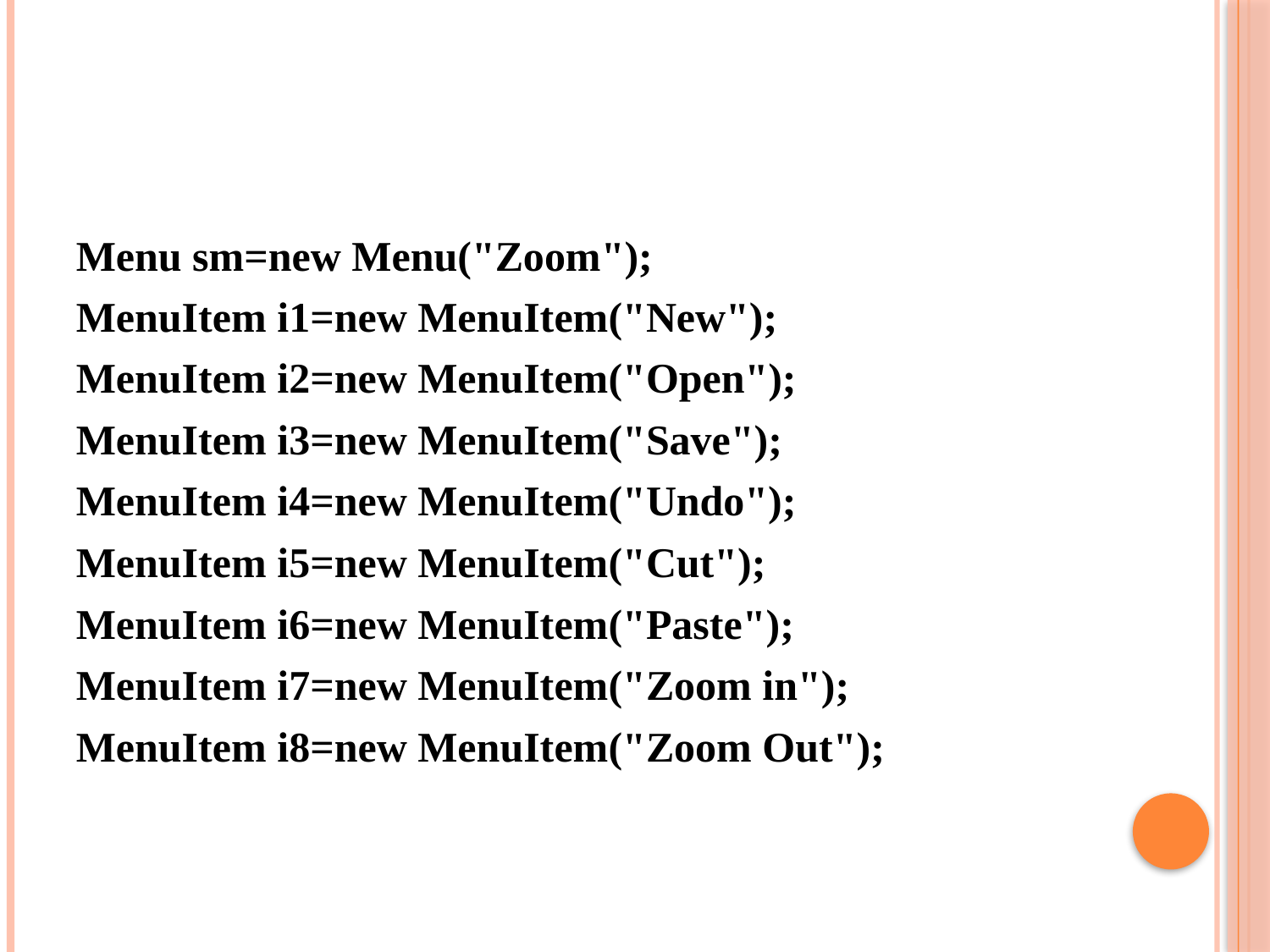

#
Menu sm=new Menu("Zoom");
MenuItem i1=new MenuItem("New");
MenuItem i2=new MenuItem("Open");
MenuItem i3=new MenuItem("Save");
MenuItem i4=new MenuItem("Undo");
MenuItem i5=new MenuItem("Cut");
MenuItem i6=new MenuItem("Paste");
MenuItem i7=new MenuItem("Zoom in");
MenuItem i8=new MenuItem("Zoom Out");